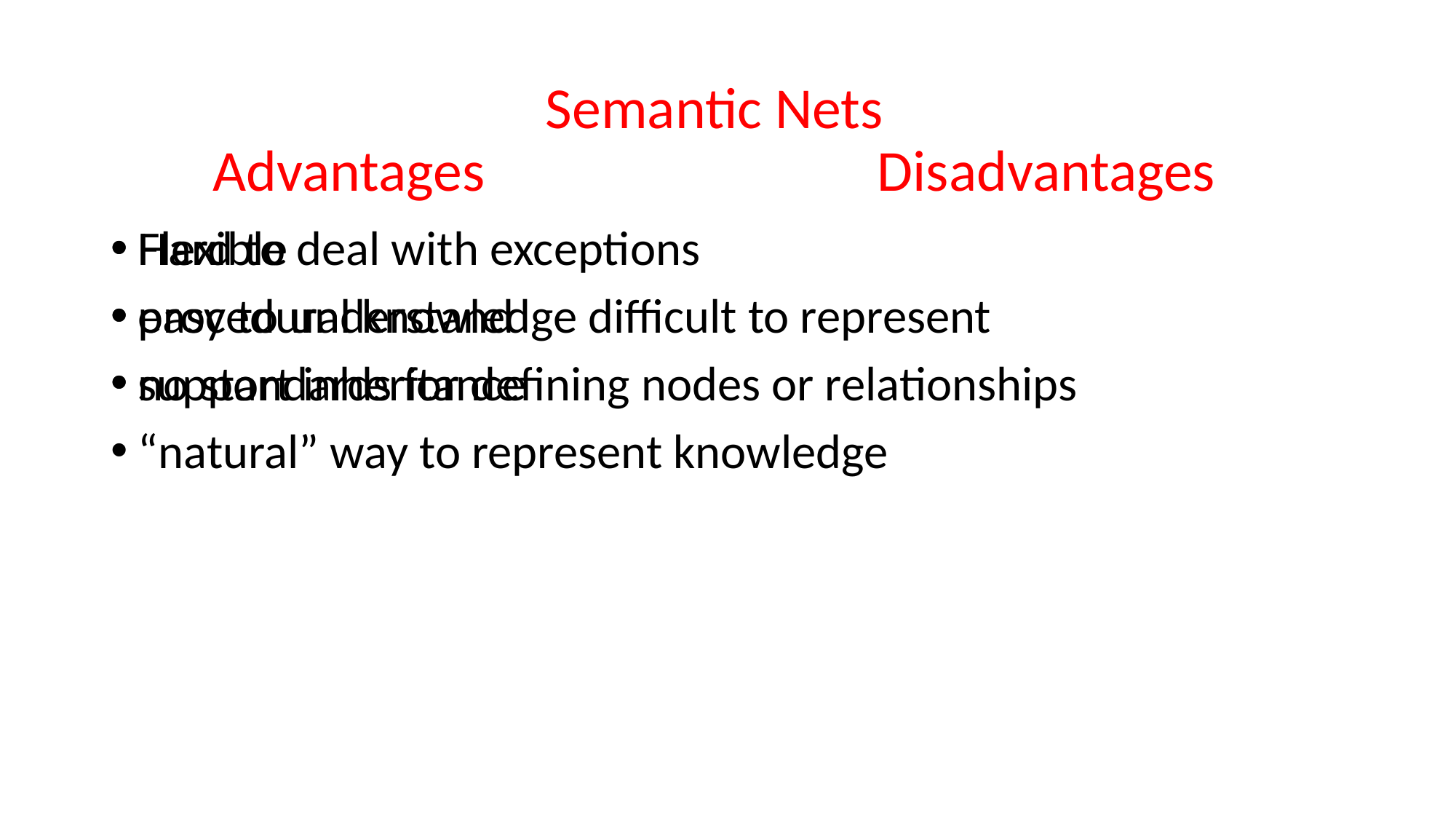

# Semantic Nets Advantages                              Disadvantages
Flexible
easy to understand
support inheritance
“natural” way to represent knowledge
Hard to deal with exceptions
procedural knowledge difficult to represent
no standards for defining nodes or relationships